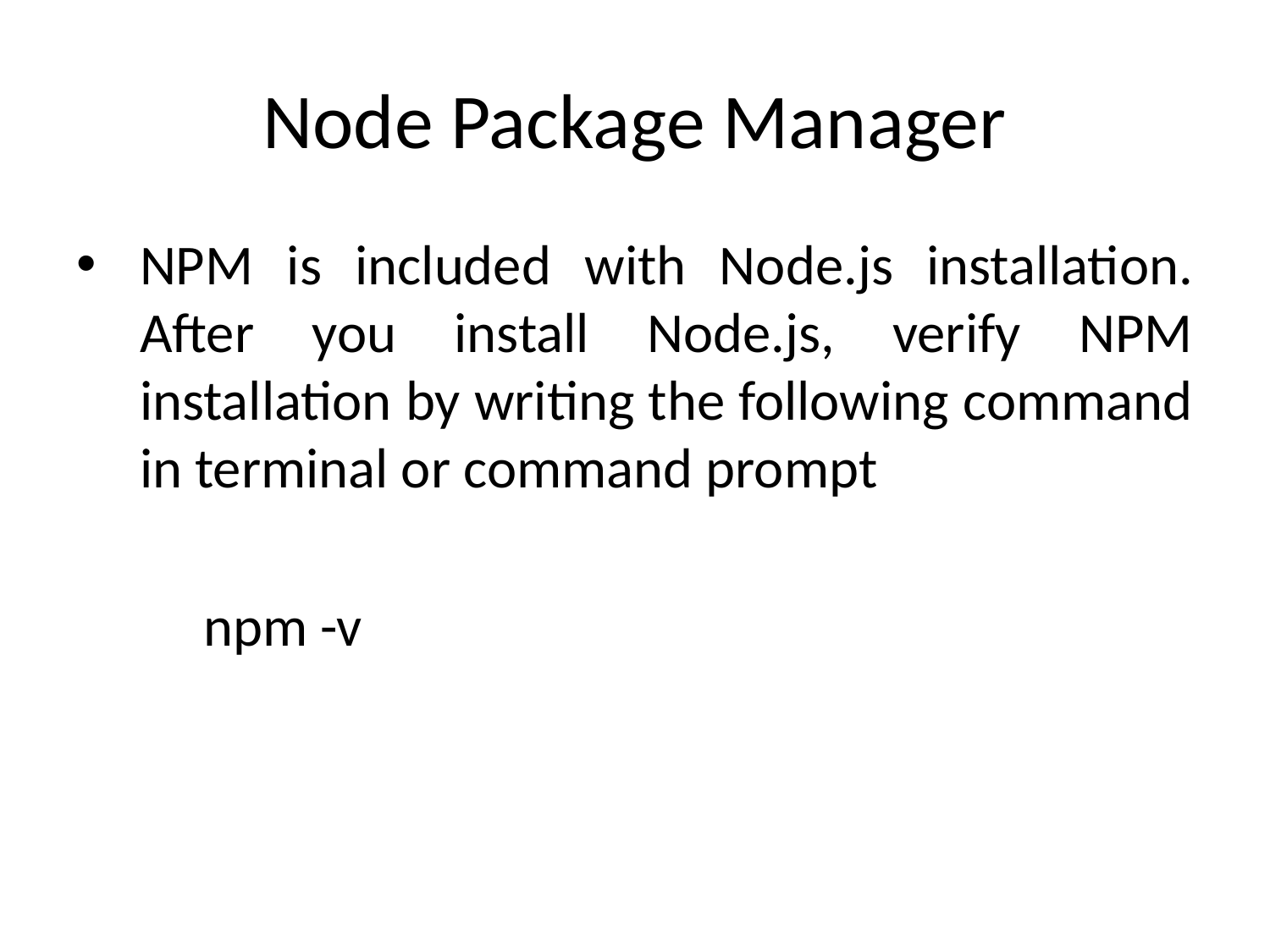

# Node Package Manager
NPM is included with Node.js installation. After you install Node.js, verify NPM installation by writing the following command in terminal or command prompt

	npm -v